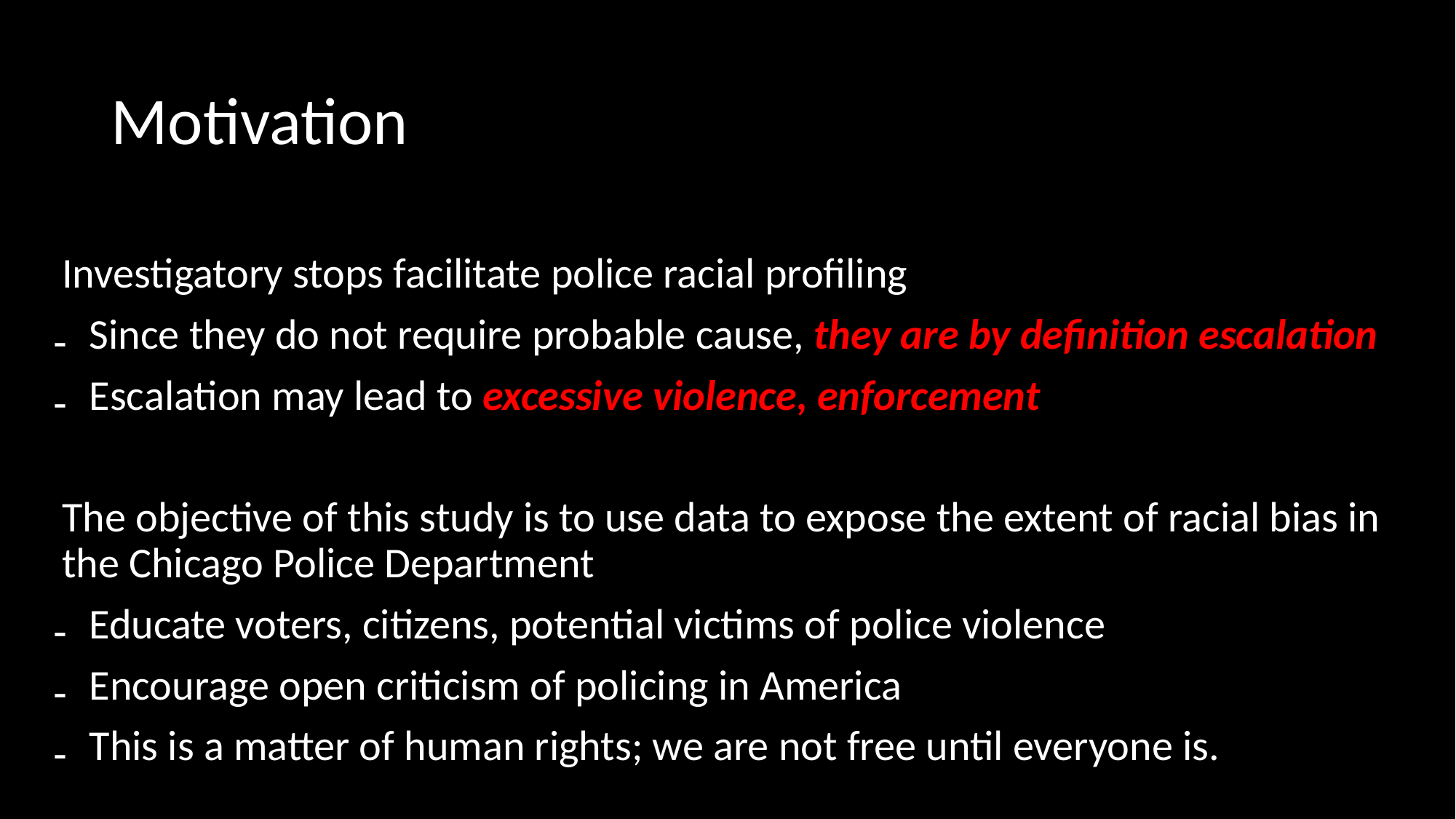

Investigatory stops facilitate police racial profiling
Since they do not require probable cause, they are by definition escalation
Escalation may lead to excessive violence, enforcement

The objective of this study is to use data to expose the extent of racial bias in the Chicago Police Department
Educate voters, citizens, potential victims of police violence
Encourage open criticism of policing in America
This is a matter of human rights; we are not free until everyone is.
# Motivation